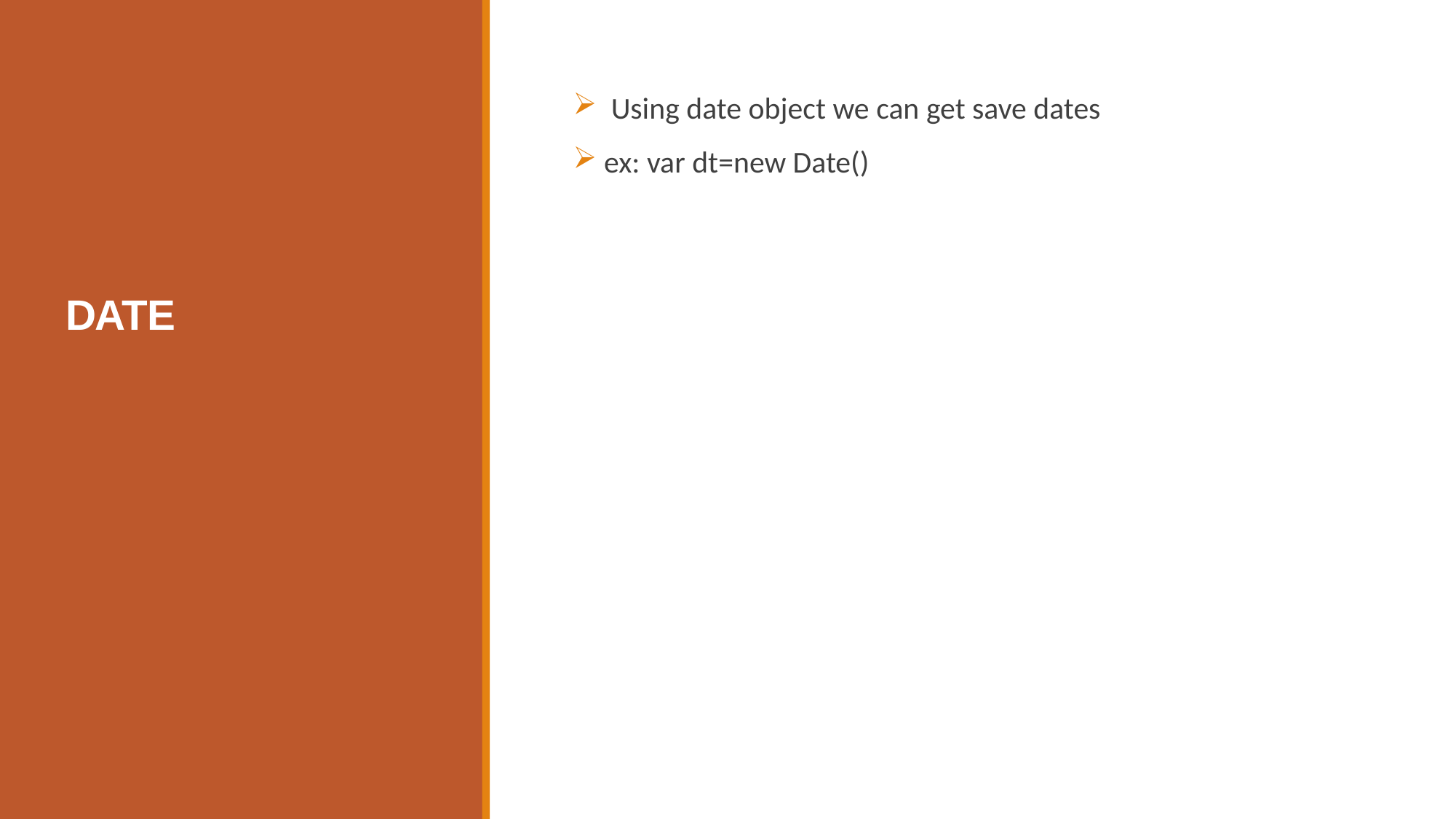

# DATE
  Using date object we can get save dates
 ex: var dt=new Date()